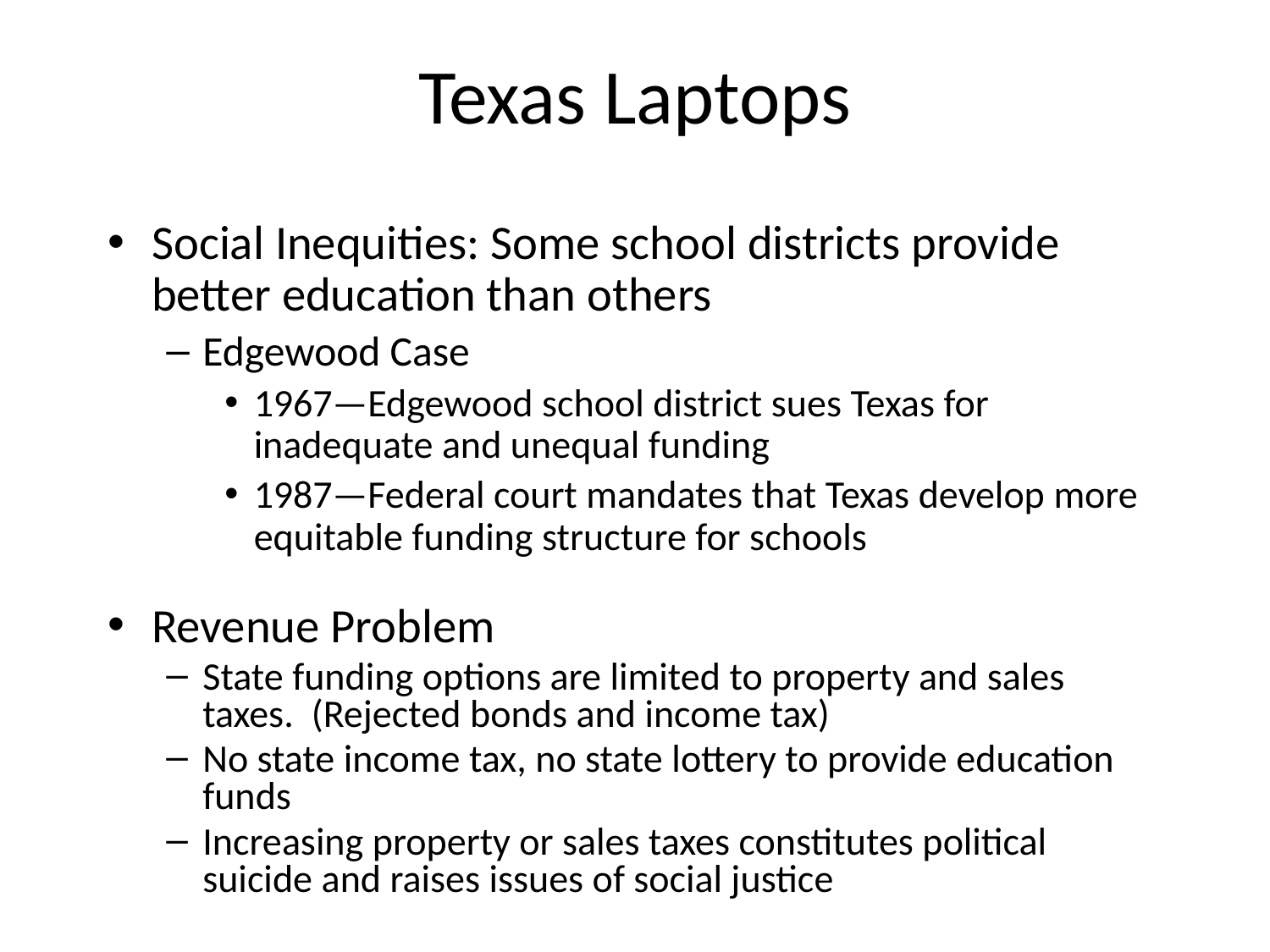

# Texas Laptops
Social Inequities: Some school districts provide better education than others
Edgewood Case
1967—Edgewood school district sues Texas for inadequate and unequal funding
1987—Federal court mandates that Texas develop more equitable funding structure for schools

Revenue Problem
State funding options are limited to property and sales taxes.  (Rejected bonds and income tax)
No state income tax, no state lottery to provide education funds
Increasing property or sales taxes constitutes political suicide and raises issues of social justice